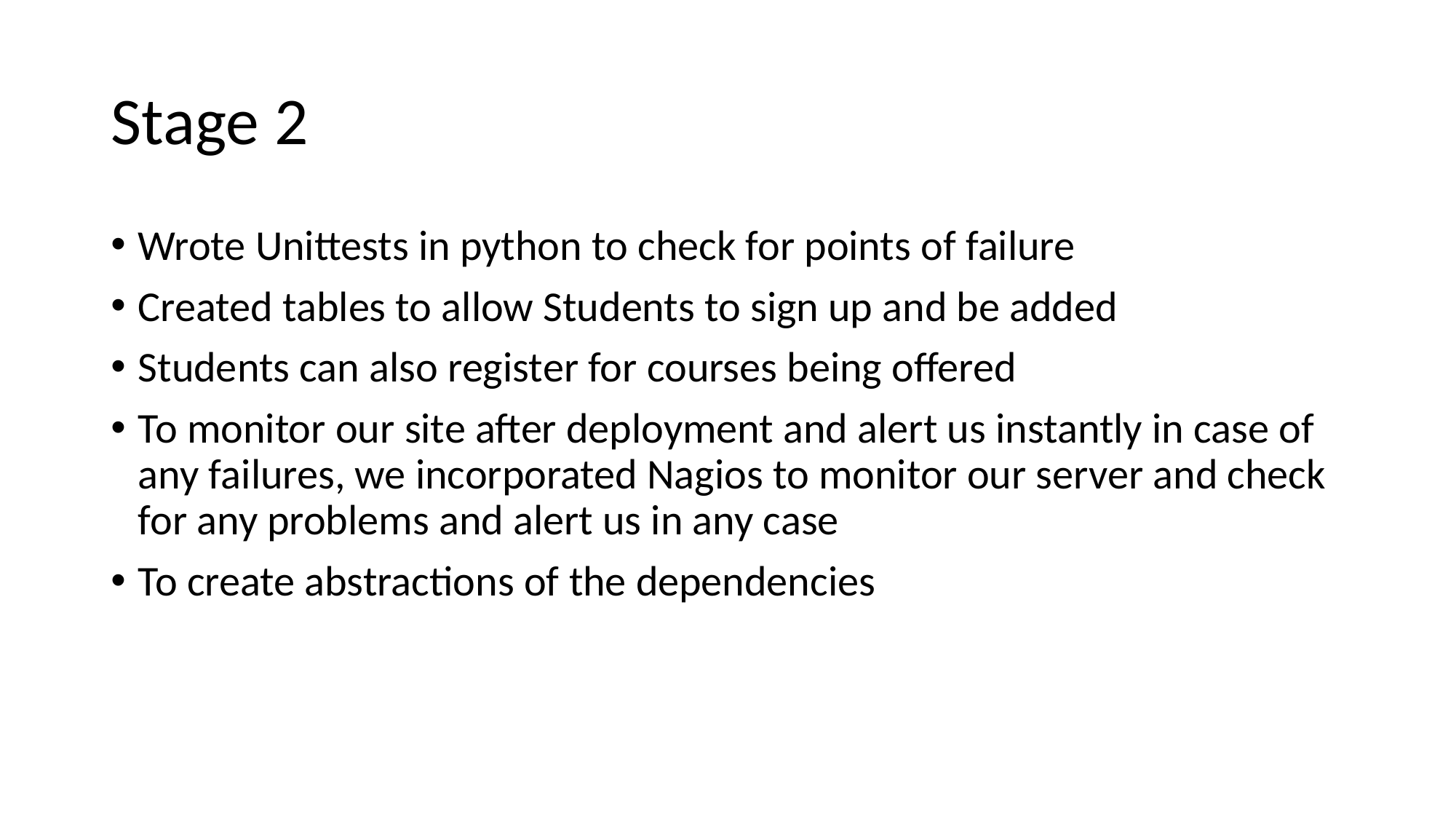

# Stage 2
Wrote Unittests in python to check for points of failure
Created tables to allow Students to sign up and be added
Students can also register for courses being offered
To monitor our site after deployment and alert us instantly in case of any failures, we incorporated Nagios to monitor our server and check for any problems and alert us in any case
To create abstractions of the dependencies